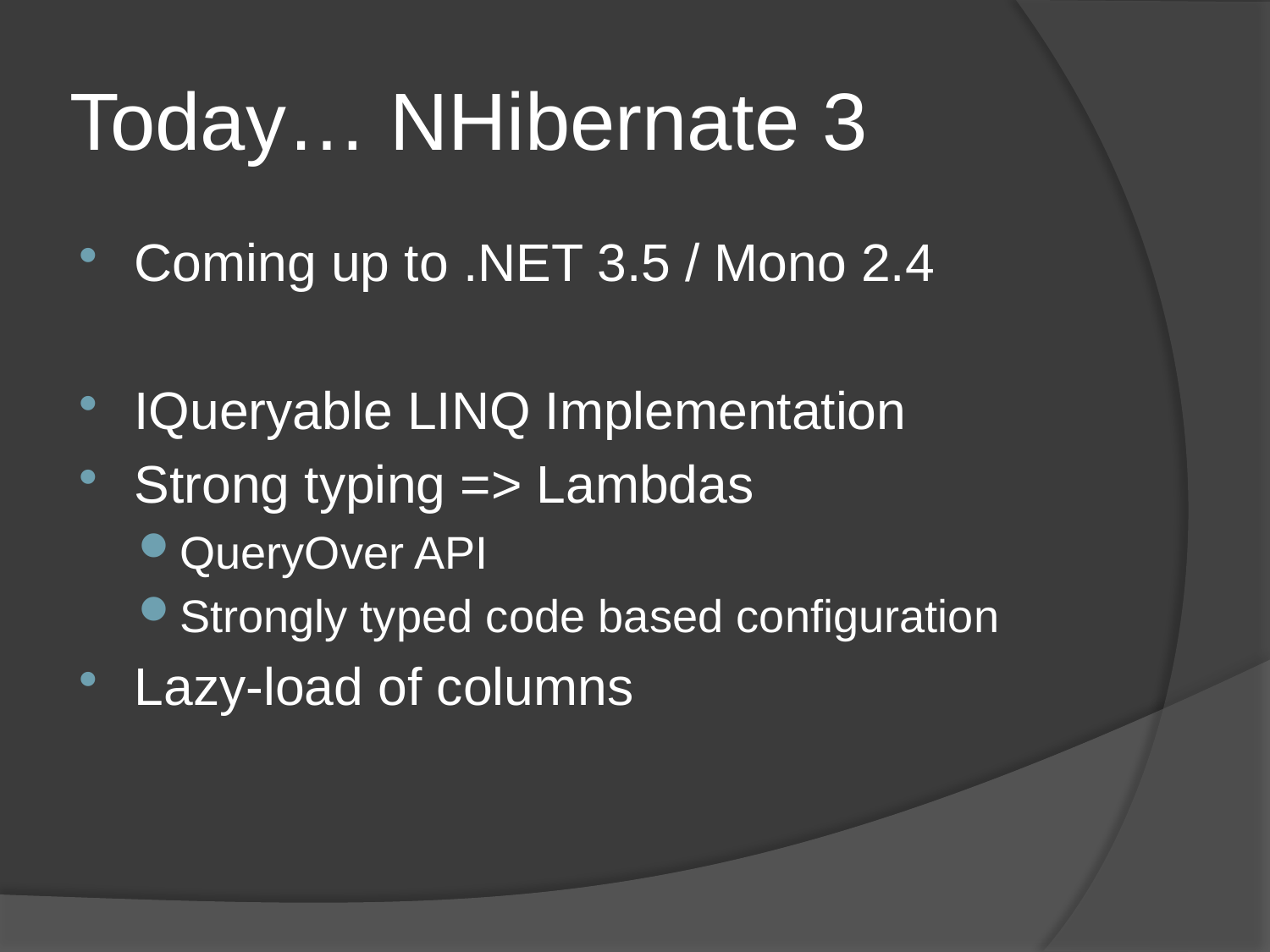

# Today… NHibernate 3
Coming up to .NET 3.5 / Mono 2.4

IQueryable LINQ Implementation
Strong typing => Lambdas
QueryOver API
Strongly typed code based configuration
Lazy-load of columns